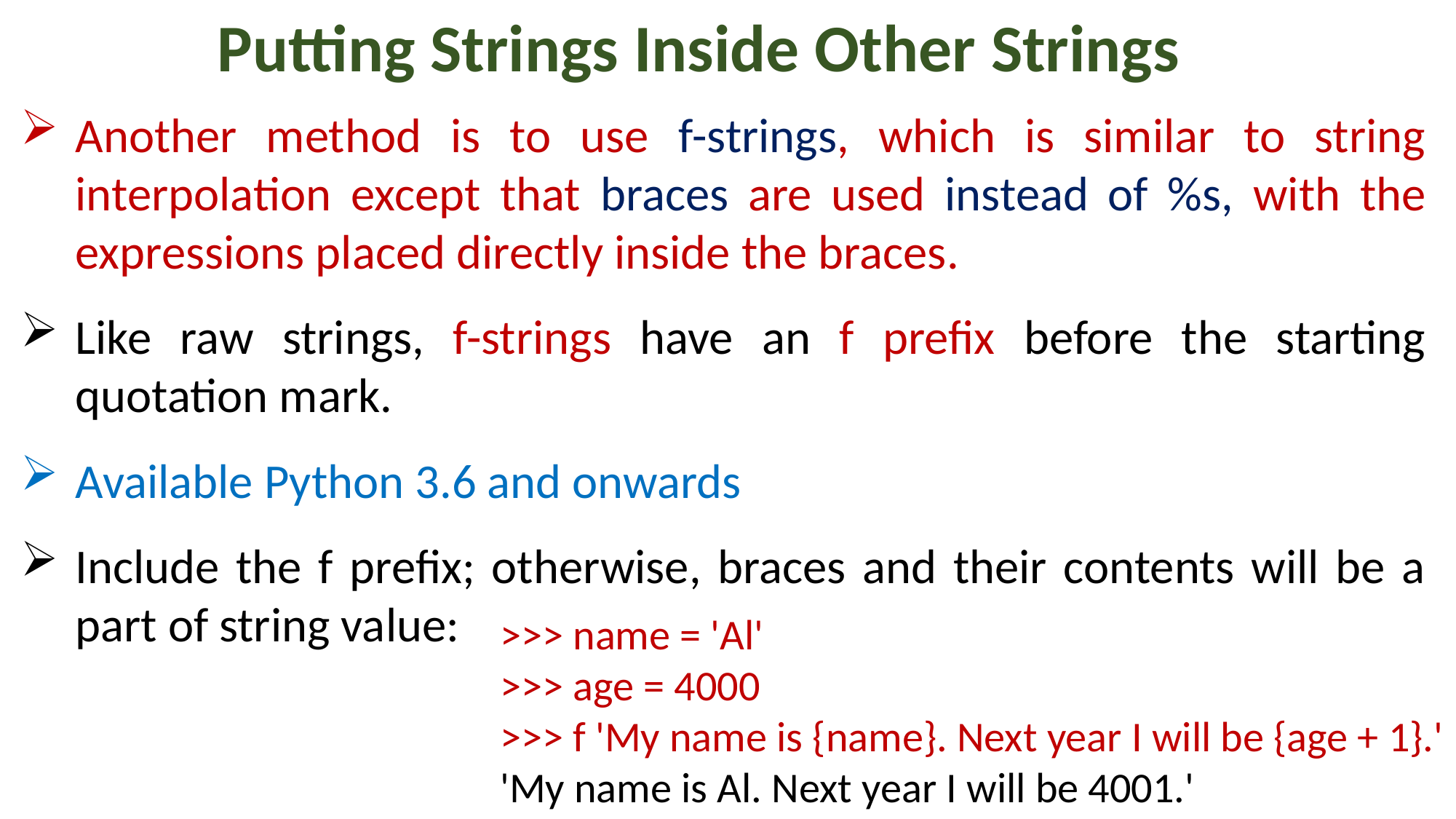

Putting Strings Inside Other Strings
Another method is to use f-strings, which is similar to string interpolation except that braces are used instead of %s, with the expressions placed directly inside the braces.
Like raw strings, f-strings have an f prefix before the starting quotation mark.
Available Python 3.6 and onwards
Include the f prefix; otherwise, braces and their contents will be a part of string value:
>>> name = 'Al'
>>> age = 4000
>>> f 'My name is {name}. Next year I will be {age + 1}.'
'My name is Al. Next year I will be 4001.'